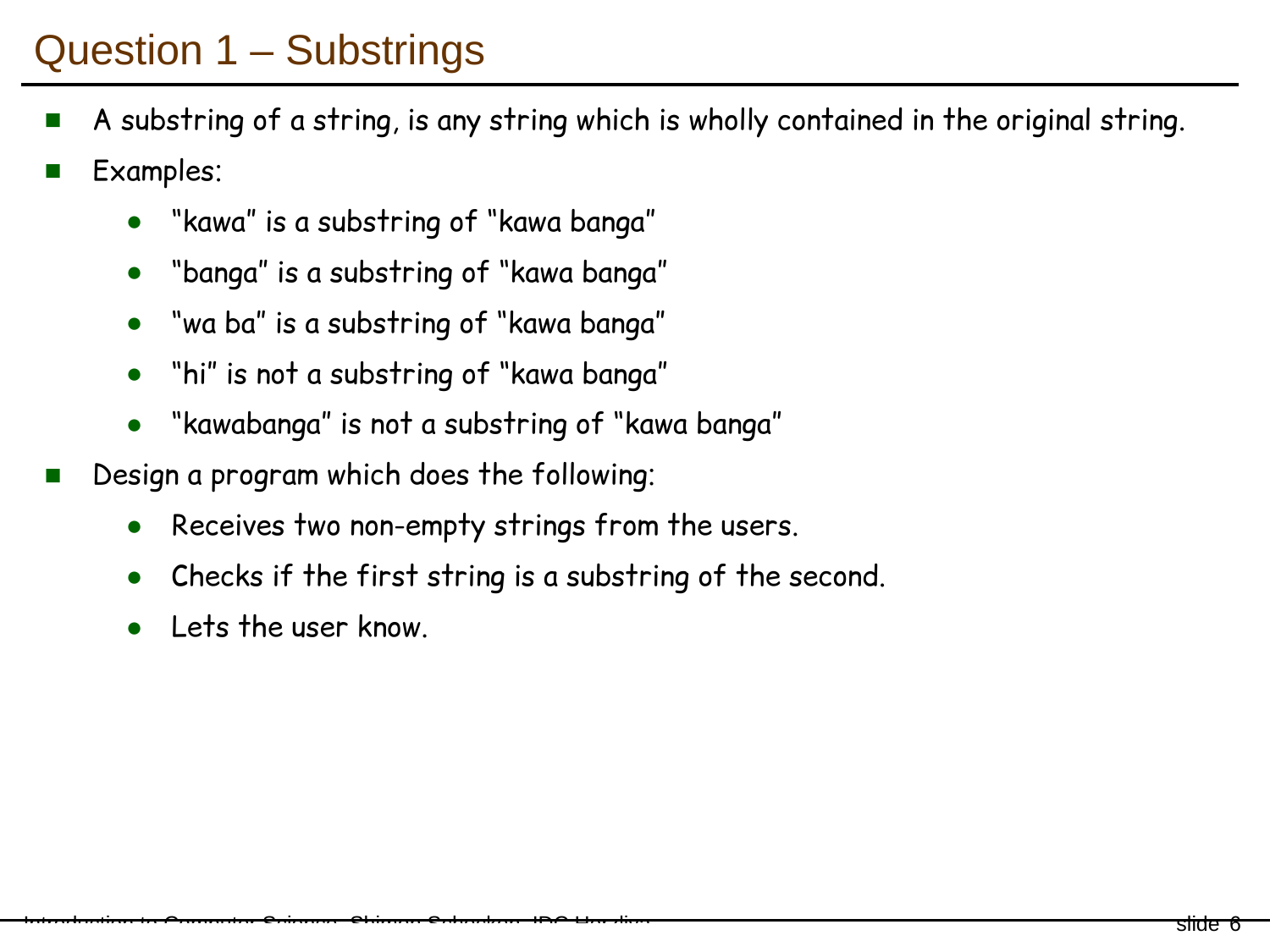

Question 1 – Substrings
A substring of a string, is any string which is wholly contained in the original string.
Examples:
“kawa” is a substring of “kawa banga”
“banga” is a substring of “kawa banga”
“wa ba” is a substring of “kawa banga”
“hi” is not a substring of “kawa banga”
“kawabanga” is not a substring of “kawa banga”
Design a program which does the following:
Receives two non-empty strings from the users.
Checks if the first string is a substring of the second.
Lets the user know.